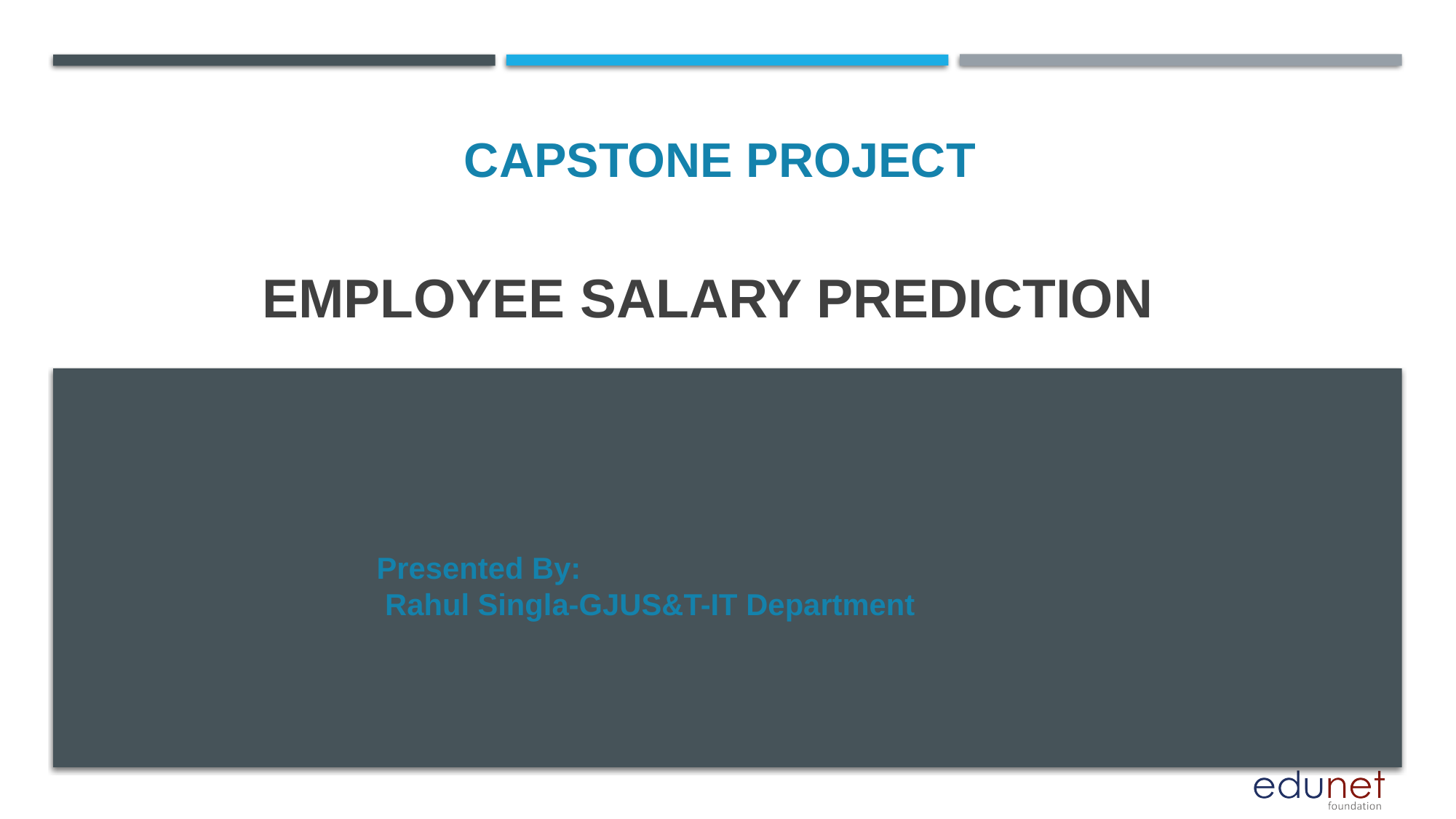

CAPSTONE PROJECT
# Employee Salary Prediction
Presented By:
 Rahul Singla-GJUS&T-IT Department